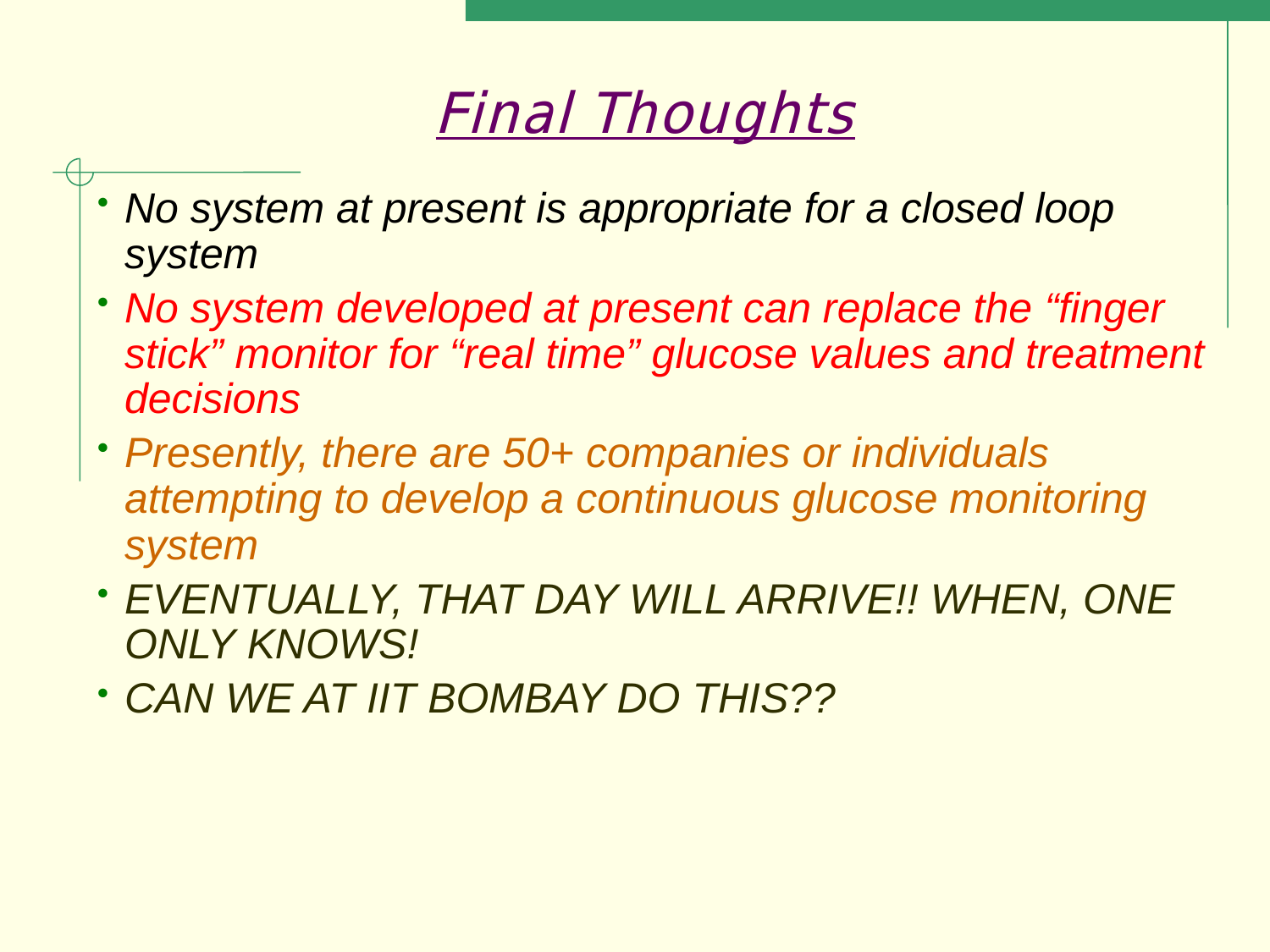

# Final Thoughts
No system at present is appropriate for a closed loop system
No system developed at present can replace the “finger stick” monitor for “real time” glucose values and treatment decisions
Presently, there are 50+ companies or individuals attempting to develop a continuous glucose monitoring system
EVENTUALLY, THAT DAY WILL ARRIVE!! WHEN, ONE ONLY KNOWS!
CAN WE AT IIT BOMBAY DO THIS??